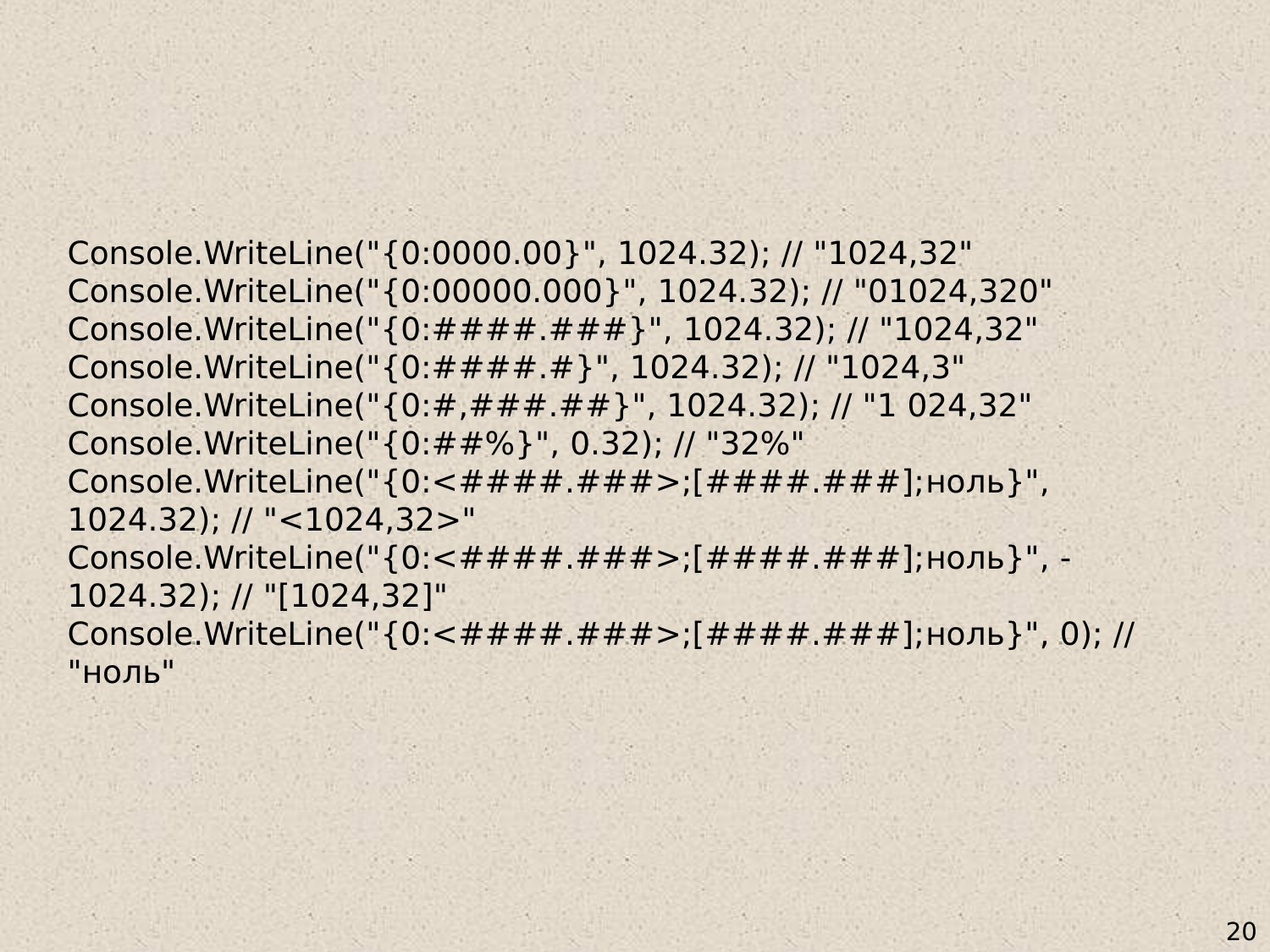

Console.WriteLine("{0:0000.00}", 1024.32); // "1024,32"
Console.WriteLine("{0:00000.000}", 1024.32); // "01024,320"
Console.WriteLine("{0:####.###}", 1024.32); // "1024,32"
Console.WriteLine("{0:####.#}", 1024.32); // "1024,3"
Console.WriteLine("{0:#,###.##}", 1024.32); // "1 024,32"
Console.WriteLine("{0:##%}", 0.32); // "32%"
Console.WriteLine("{0:<####.###>;[####.###];ноль}", 1024.32); // "<1024,32>"
Console.WriteLine("{0:<####.###>;[####.###];ноль}", -1024.32); // "[1024,32]"
Console.WriteLine("{0:<####.###>;[####.###];ноль}", 0); // "ноль"
20